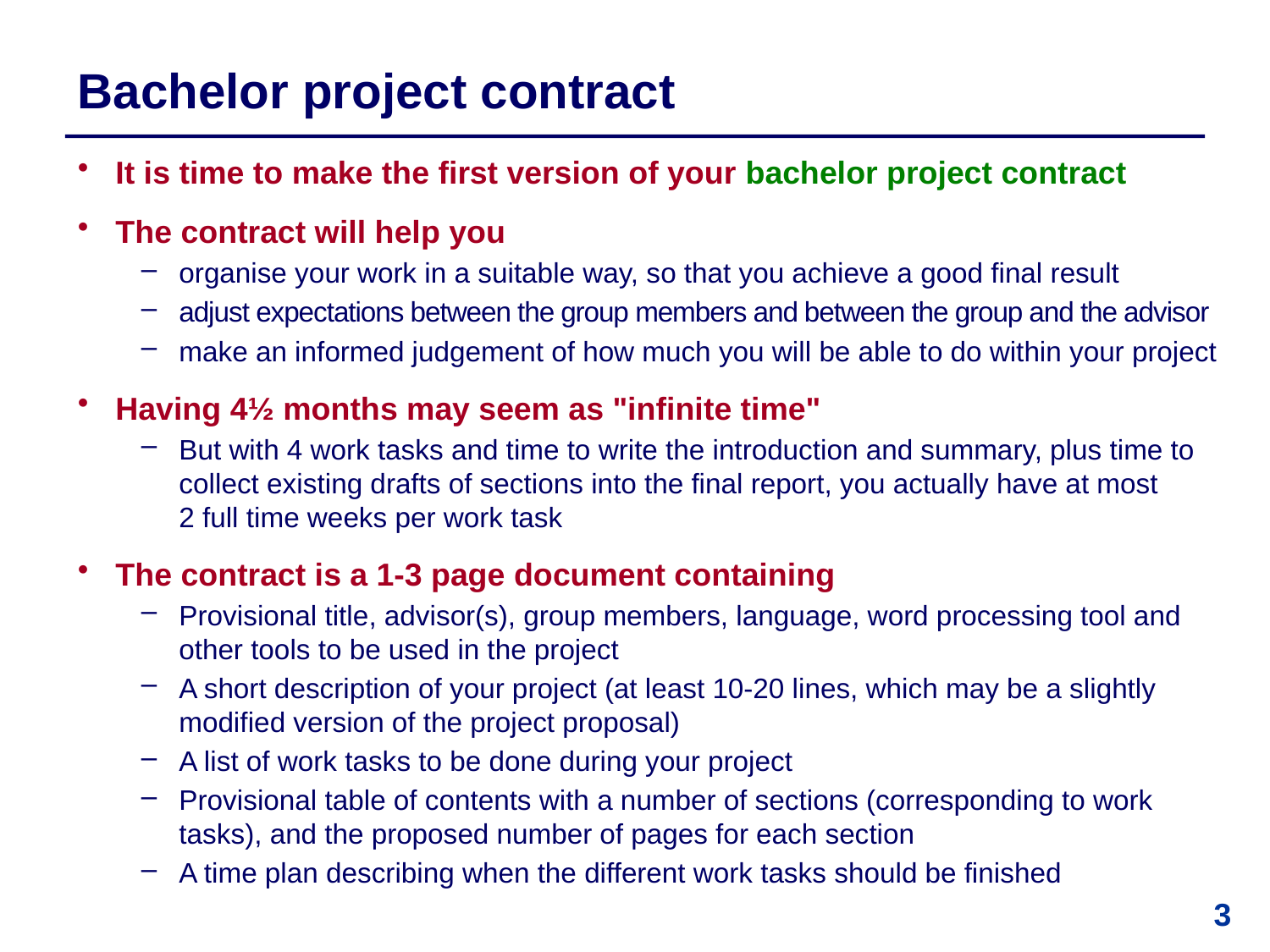

# Bachelor project contract
It is time to make the first version of your bachelor project contract
The contract will help you
organise your work in a suitable way, so that you achieve a good final result
adjust expectations between the group members and between the group and the advisor
make an informed judgement of how much you will be able to do within your project
Having 4½ months may seem as "infinite time"
But with 4 work tasks and time to write the introduction and summary, plus time to collect existing drafts of sections into the final report, you actually have at most
2 full time weeks per work task
The contract is a 1-3 page document containing
Provisional title, advisor(s), group members, language, word processing tool and other tools to be used in the project
A short description of your project (at least 10-20 lines, which may be a slightly modified version of the project proposal)
A list of work tasks to be done during your project
Provisional table of contents with a number of sections (corresponding to work tasks), and the proposed number of pages for each section
A time plan describing when the different work tasks should be finished

3